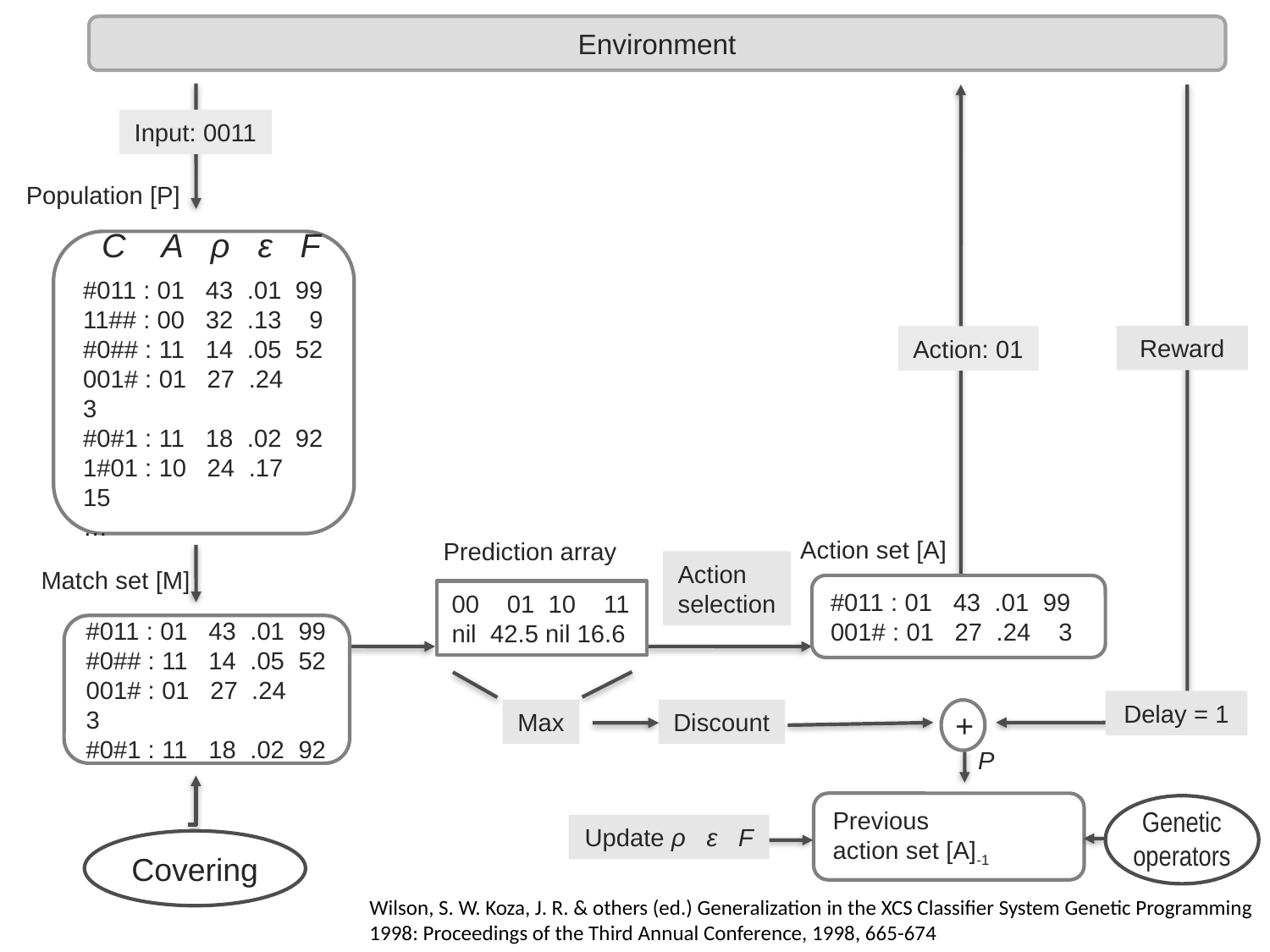

Environment

Input: 0011
Population [P]
  C    A   ρ   ε   F

#011 : 01   43  .01  99
11## : 00   32  .13    9
#0## : 11   14  .05  52
001# : 01   27  .24    3
#0#1 : 11   18  .02  92
1#01 : 10   24  .17  15
…
Reward
Action: 01
Action set [A]
Prediction array

Action
selection
Match set [M]
#011 : 01   43  .01  99
001# : 01   27  .24    3
00    01  10    11
nil  42.5 nil 16.6
#011 : 01   43  .01  99
#0## : 11   14  .05  52
001# : 01   27  .24    3
#0#1 : 11   18  .02  92

Delay = 1
+
Max
Discount

P

Previous
action set [A]-1

Genetic
operators

Update ρ   ε   F
Covering

Wilson, S. W. Koza, J. R. & others (ed.) Generalization in the XCS Classifier System Genetic Programming 1998: Proceedings of the Third Annual Conference, 1998, 665-674